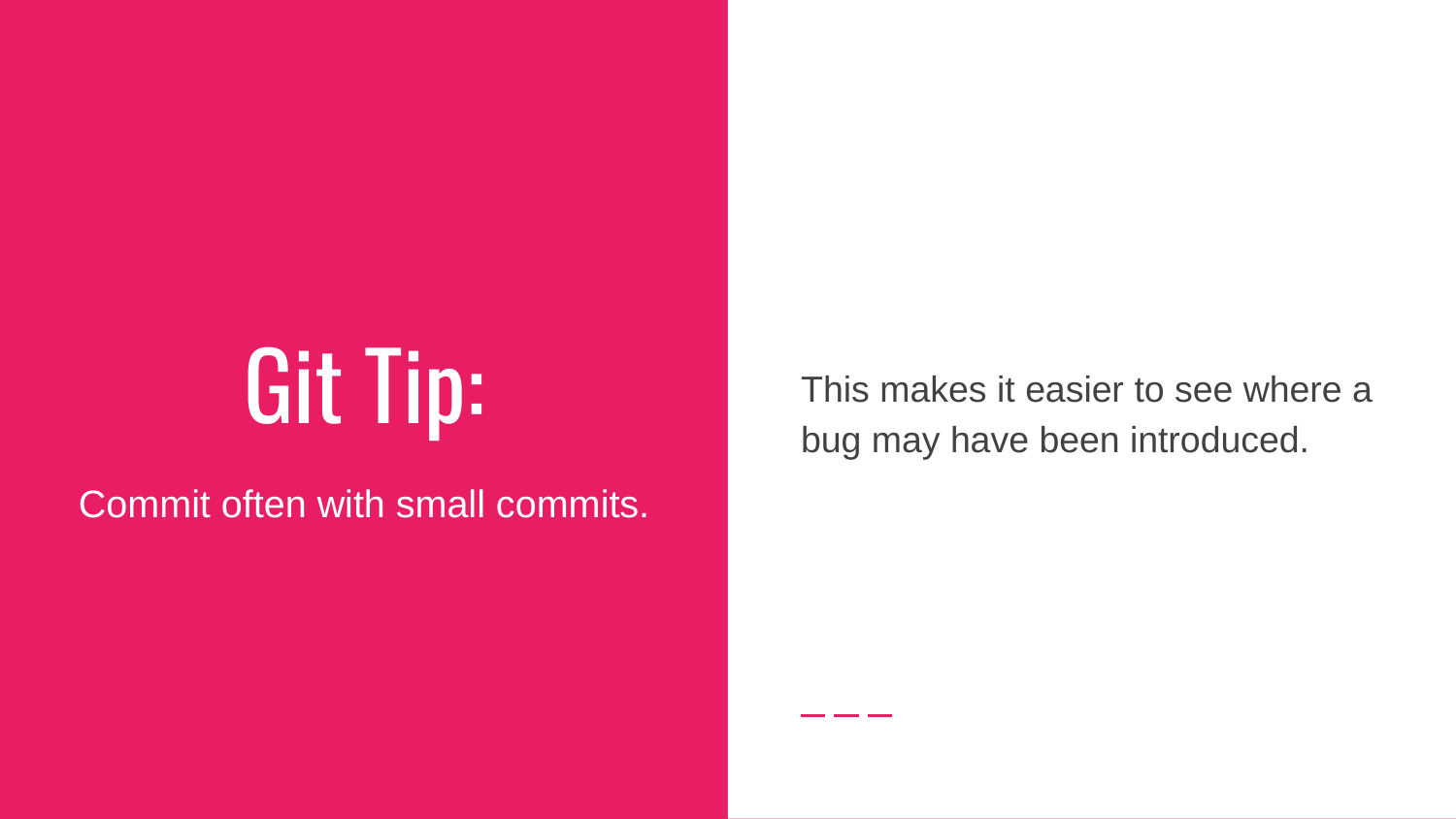

This makes it easier to see where a bug may have been introduced.
# Git Tip:
Commit often with small commits.